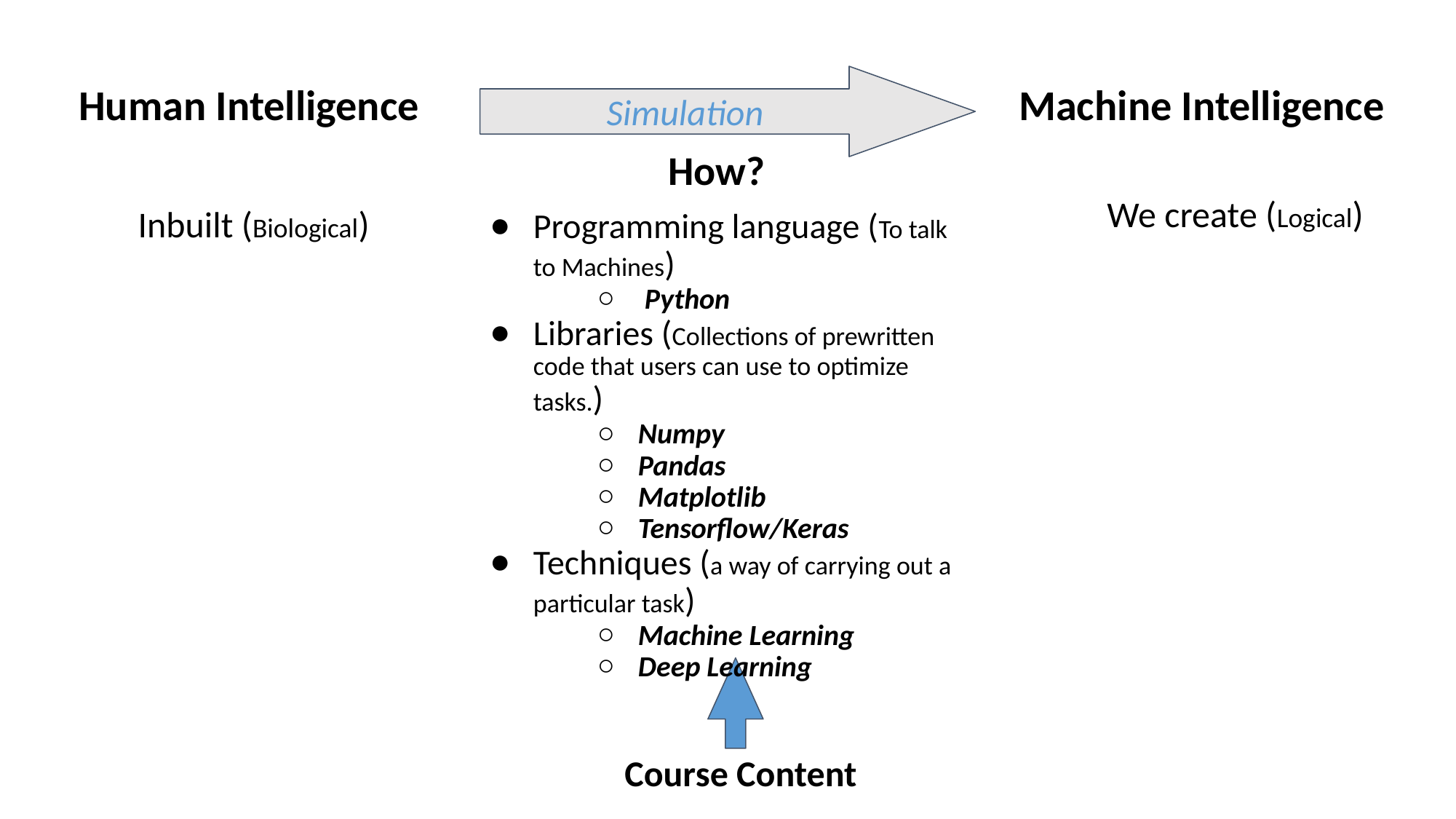

Simulation
Human Intelligence

Inbuilt (Biological)
Machine Intelligence
	We create (Logical)

How?
Programming language (To talk to Machines)
 Python
Libraries (Collections of prewritten code that users can use to optimize tasks.)
Numpy
Pandas
Matplotlib
Tensorflow/Keras
Techniques (a way of carrying out a particular task)
Machine Learning
Deep Learning

Course Content